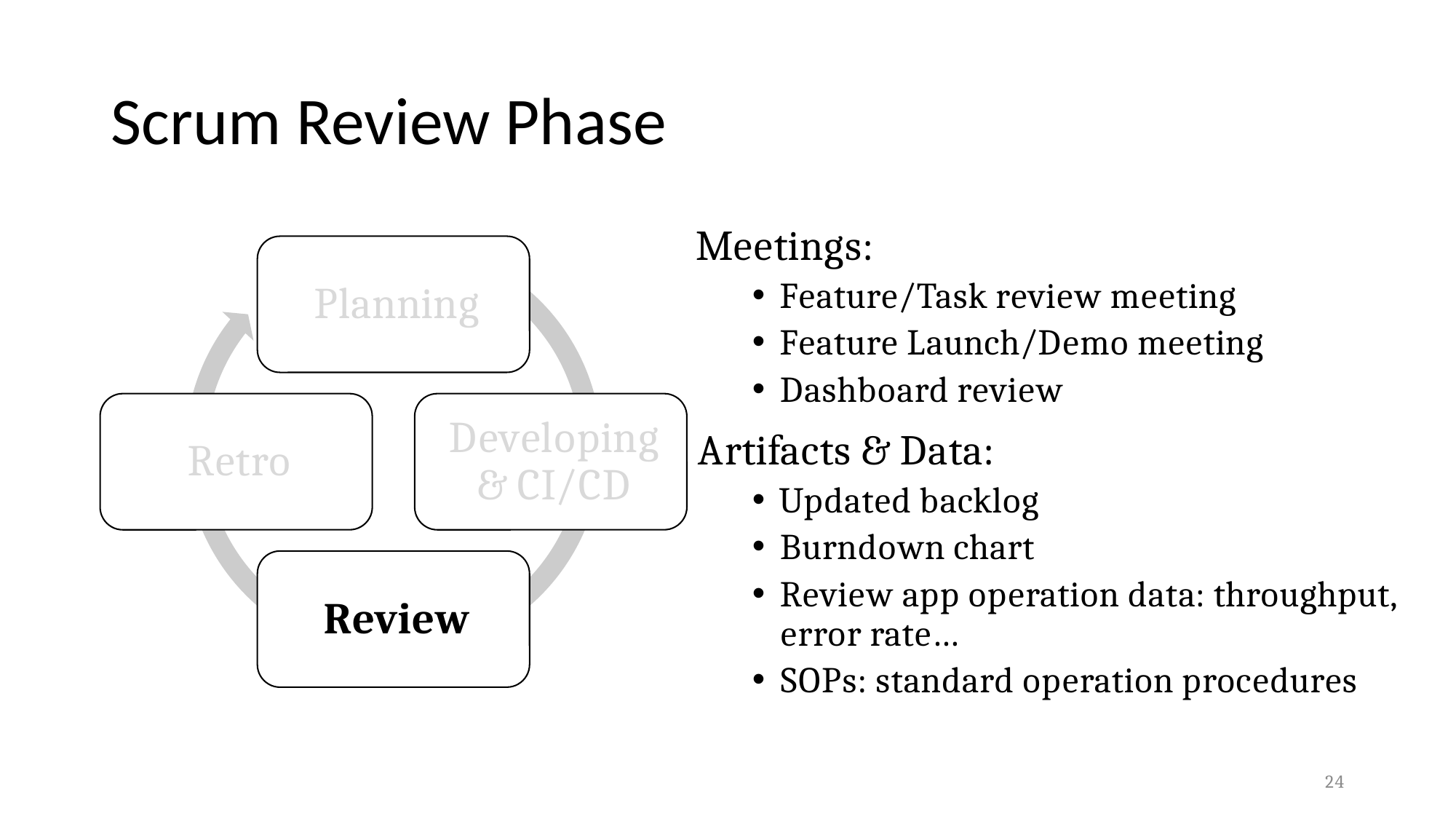

# Scrum Review Phase
Planning
Developing & CI/CD
Review
Retro
Meetings:
Feature/Task review meeting
Feature Launch/Demo meeting
Dashboard review
Artifacts & Data:
Updated backlog
Burndown chart
Review app operation data: throughput, error rate…
SOPs: standard operation procedures
24